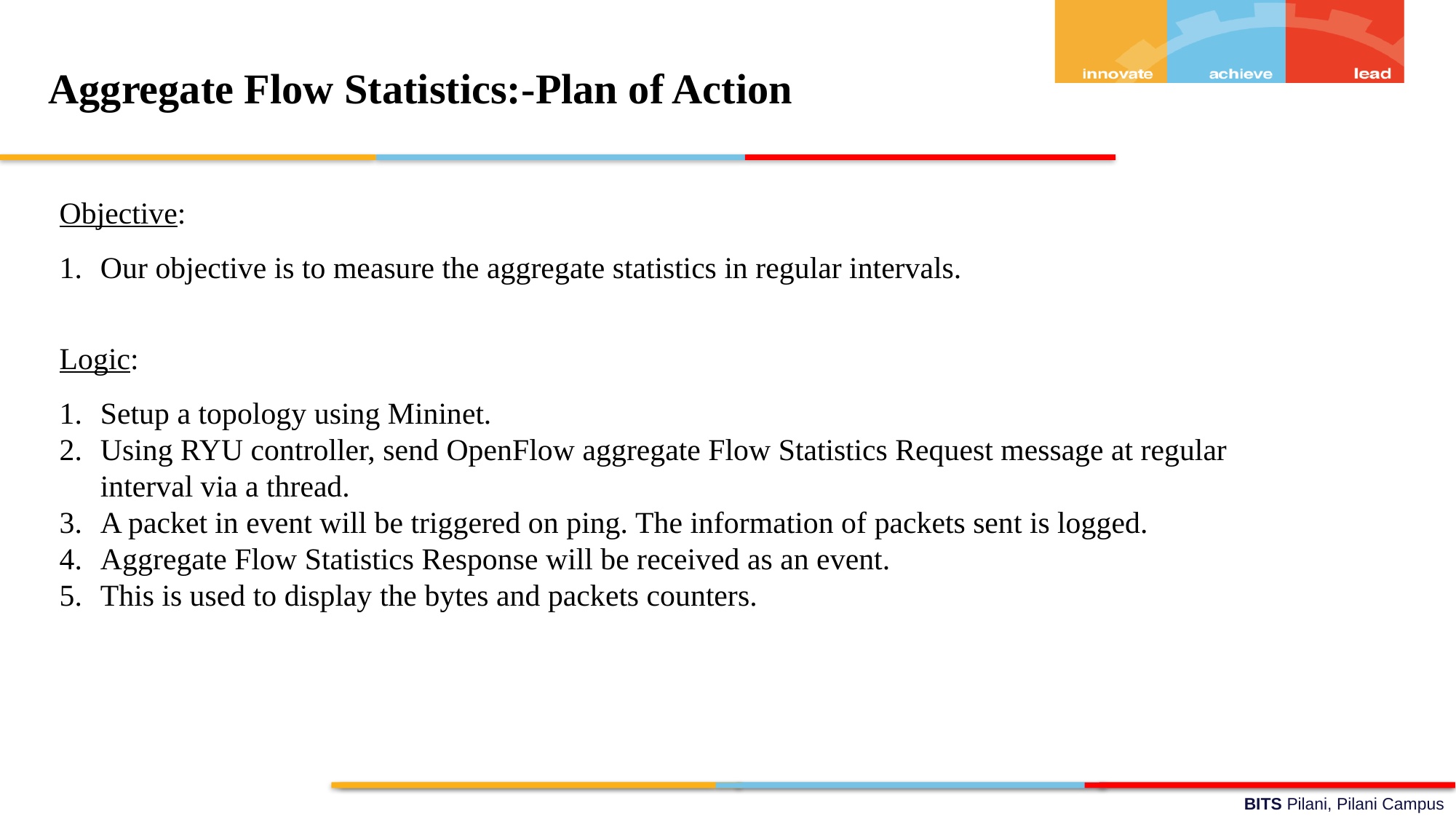

Aggregate Flow Statistics:-Plan of Action
Objective:
Our objective is to measure the aggregate statistics in regular intervals.

Logic:
Setup a topology using Mininet.
Using RYU controller, send OpenFlow aggregate Flow Statistics Request message at regular interval via a thread.
A packet in event will be triggered on ping. The information of packets sent is logged.
Aggregate Flow Statistics Response will be received as an event.
This is used to display the bytes and packets counters.